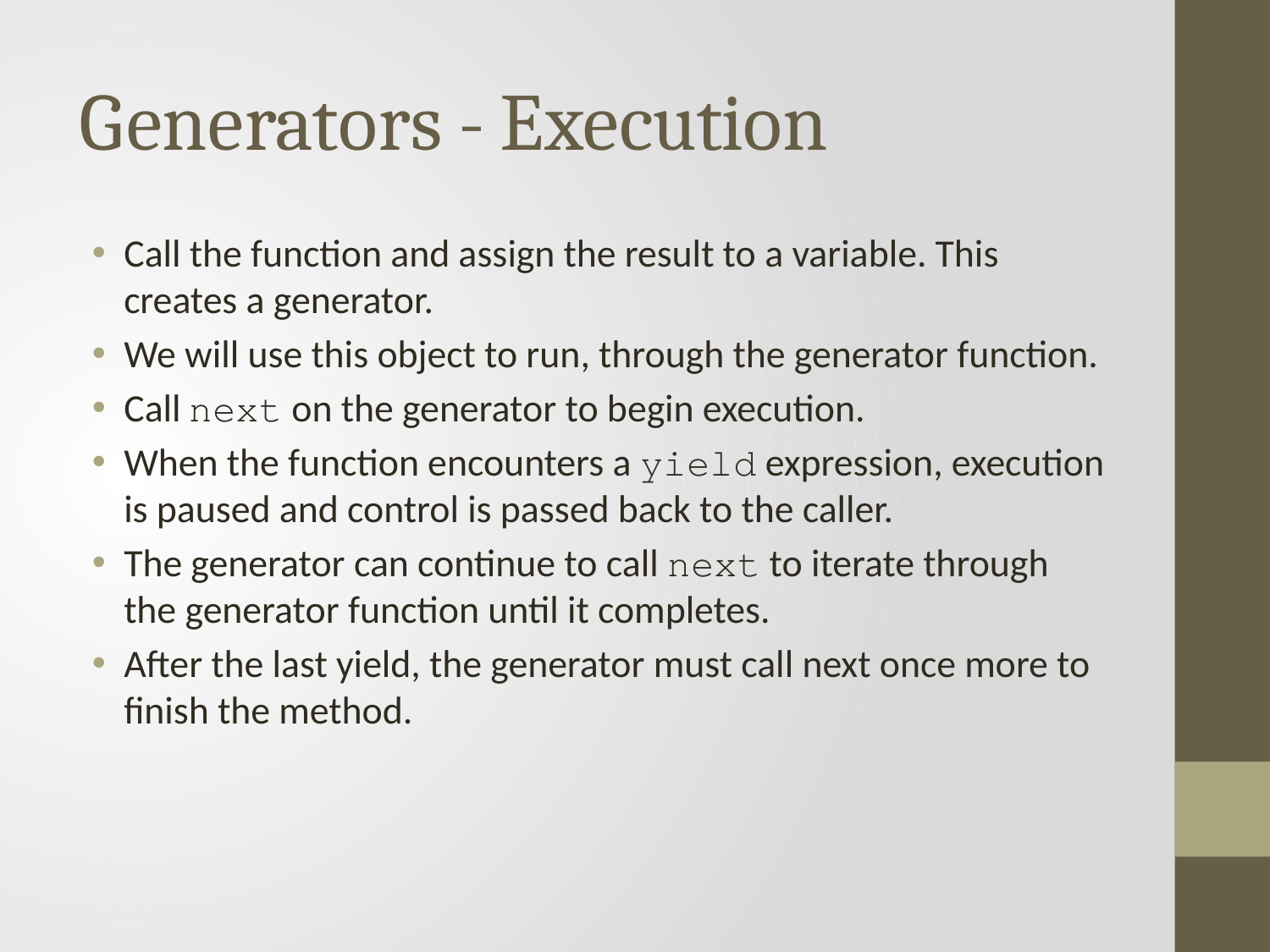

# Generators - Execution
Call the function and assign the result to a variable. This creates a generator.
We will use this object to run, through the generator function.
Call next on the generator to begin execution.
When the function encounters a yield expression, execution is paused and control is passed back to the caller.
The generator can continue to call next to iterate through the generator function until it completes.
After the last yield, the generator must call next once more to finish the method.